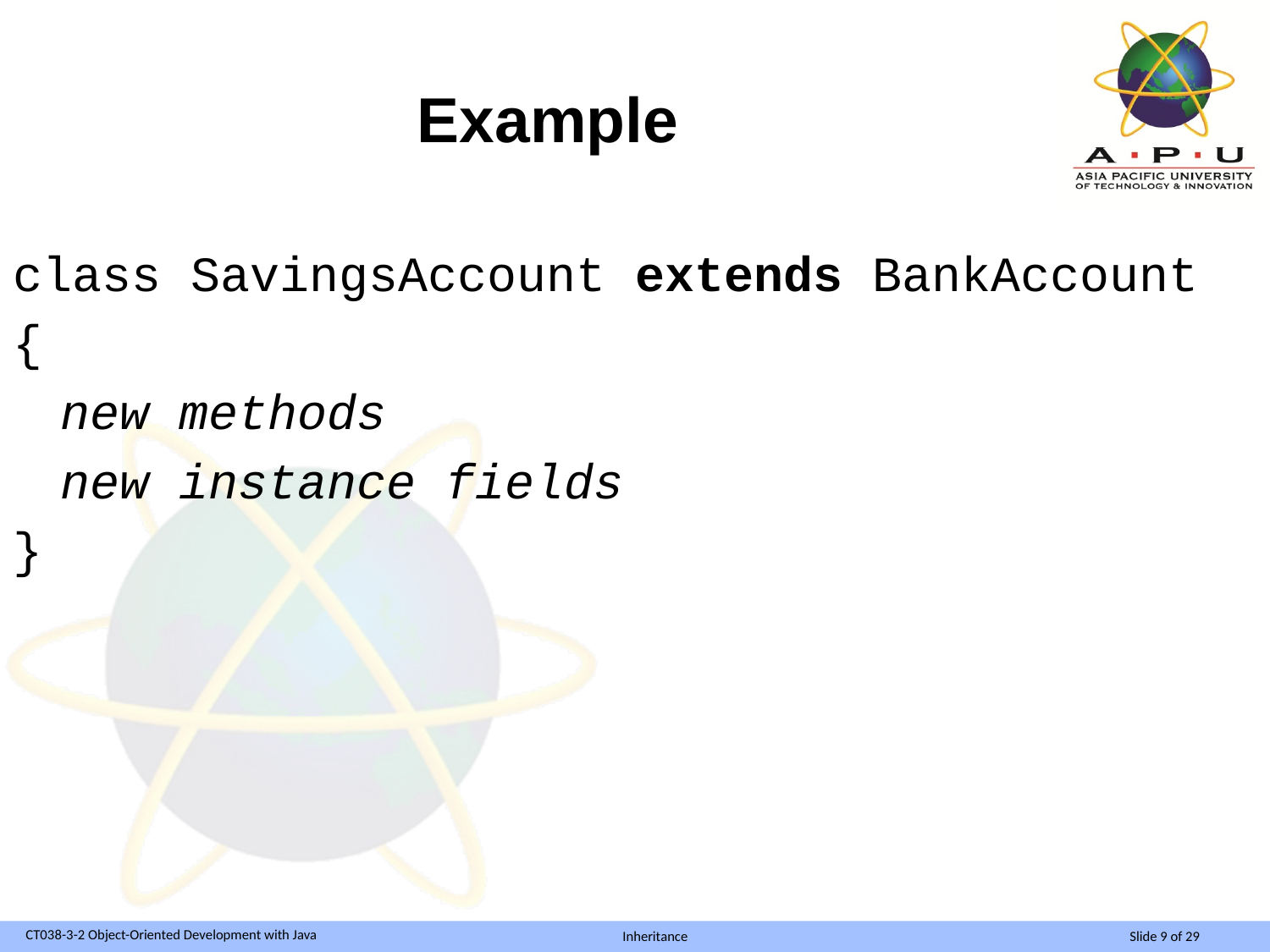

# Example
class SavingsAccount extends BankAccount
{
	new methods
	new instance fields
}